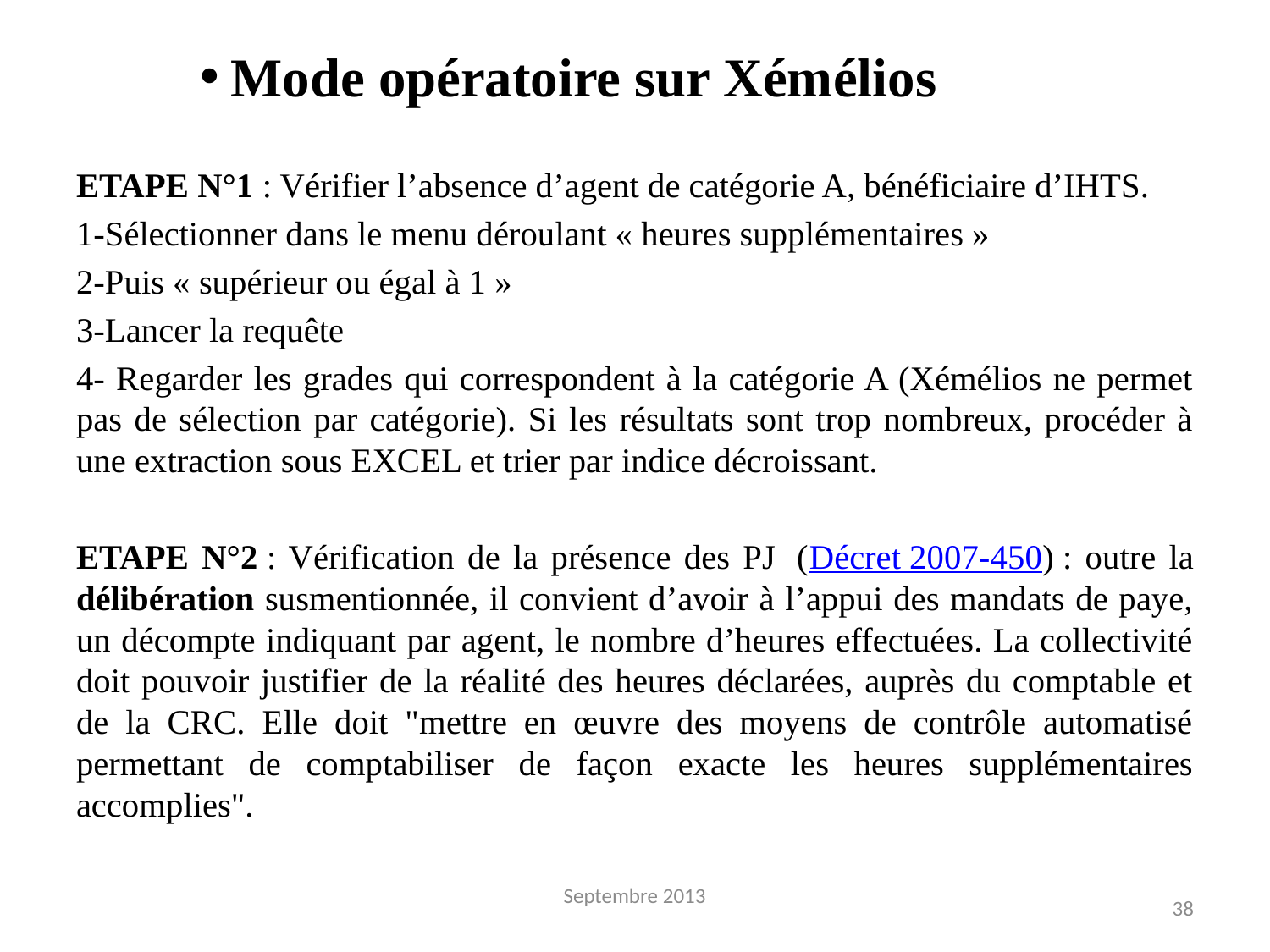

Mode opératoire sur Xémélios

ETAPE N°1 : Vérifier l’absence d’agent de catégorie A, bénéficiaire d’IHTS.
1-Sélectionner dans le menu déroulant « heures supplémentaires »
2-Puis « supérieur ou égal à 1 »
3-Lancer la requête
4- Regarder les grades qui correspondent à la catégorie A (Xémélios ne permet pas de sélection par catégorie). Si les résultats sont trop nombreux, procéder à une extraction sous EXCEL et trier par indice décroissant.

ETAPE N°2 : Vérification de la présence des PJ  (Décret 2007-450) : outre la délibération susmentionnée, il convient d’avoir à l’appui des mandats de paye, un décompte indiquant par agent, le nombre d’heures effectuées. La collectivité doit pouvoir justifier de la réalité des heures déclarées, auprès du comptable et de la CRC. Elle doit "mettre en œuvre des moyens de contrôle automatisé permettant de comptabiliser de façon exacte les heures supplémentaires accomplies".
Septembre 2013

38